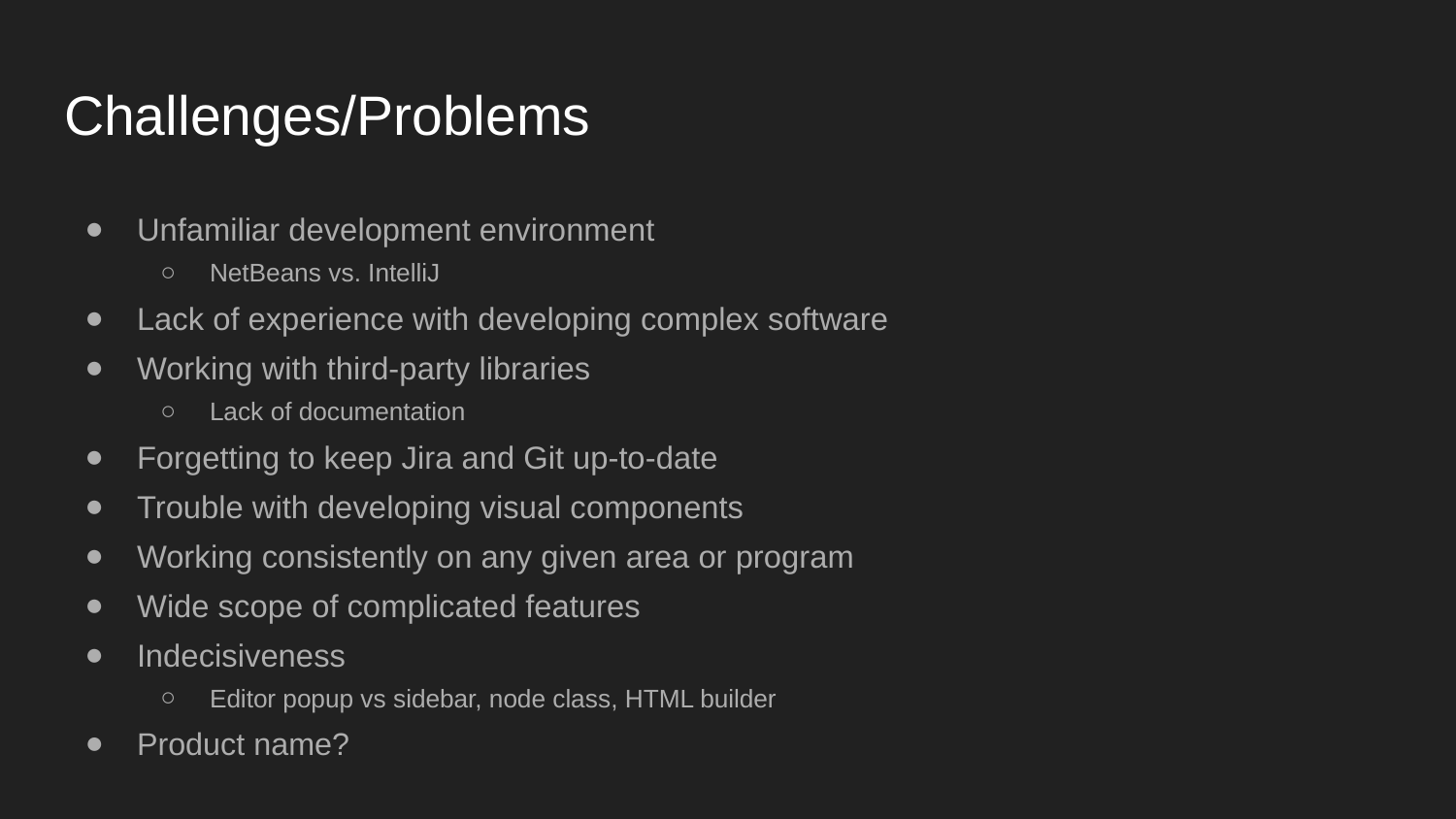

# Challenges/Problems
Unfamiliar development environment
NetBeans vs. IntelliJ
Lack of experience with developing complex software
Working with third-party libraries
Lack of documentation
Forgetting to keep Jira and Git up-to-date
Trouble with developing visual components
Working consistently on any given area or program
Wide scope of complicated features
Indecisiveness
Editor popup vs sidebar, node class, HTML builder
Product name?